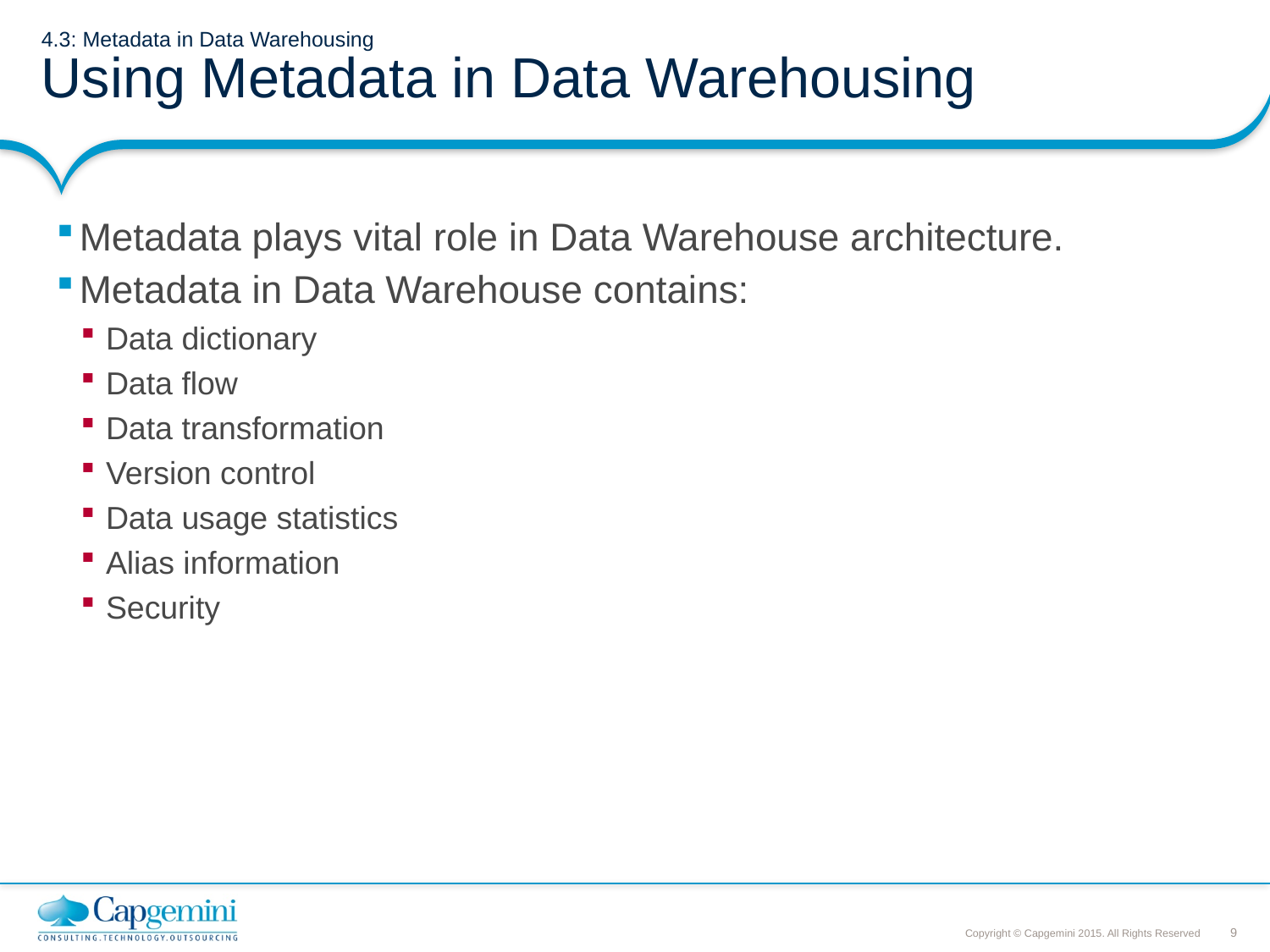

# 4.3: Metadata in Data Warehousing Using Metadata in Data Warehousing
Metadata plays vital role in Data Warehouse architecture.
Metadata in Data Warehouse contains:
Data dictionary
Data flow
Data transformation
Version control
Data usage statistics
Alias information
Security